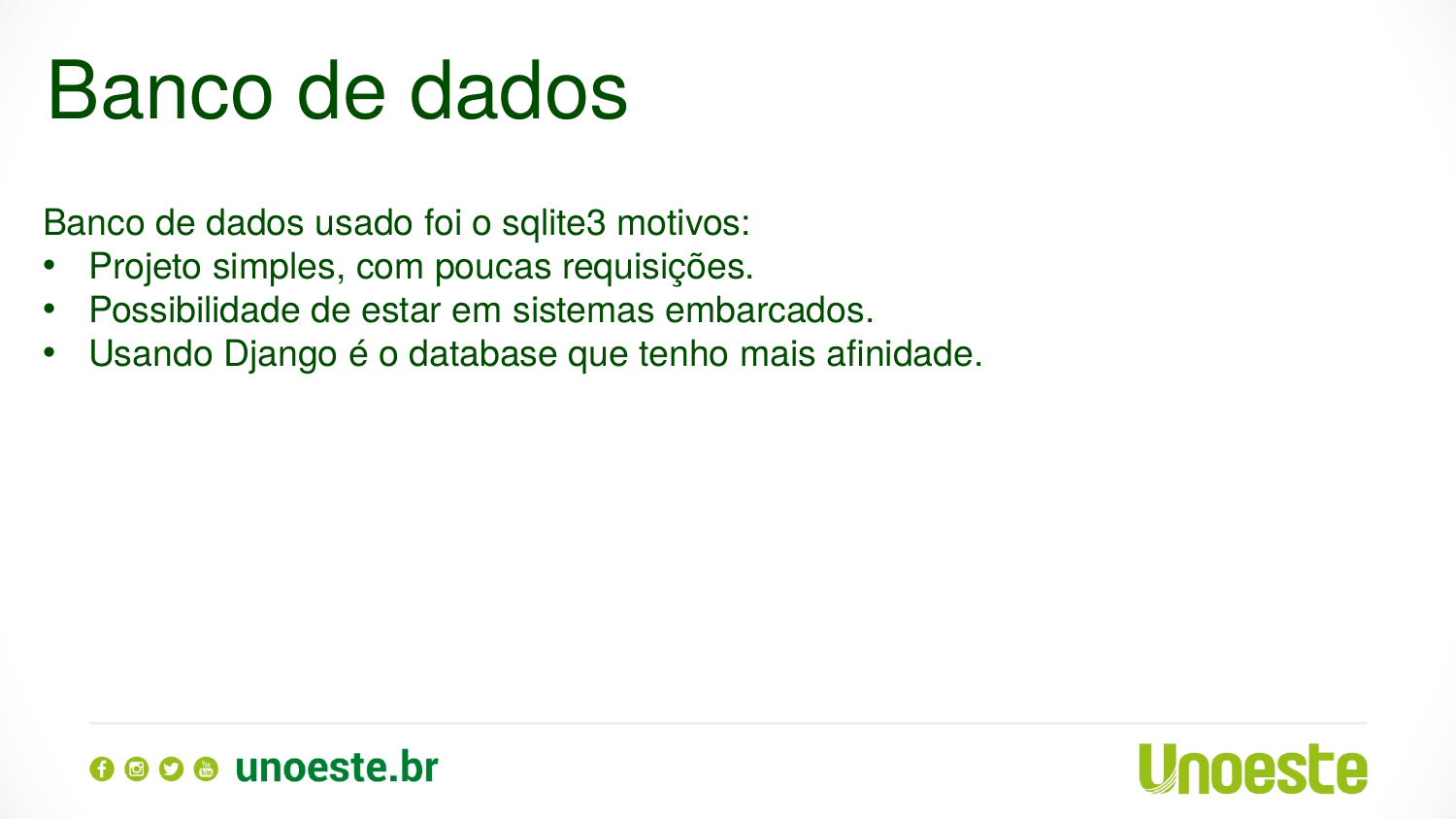

Banco de dados
Banco de dados usado foi o sqlite3 motivos:
Projeto simples, com poucas requisições.
Possibilidade de estar em sistemas embarcados.
Usando Django é o database que tenho mais afinidade.